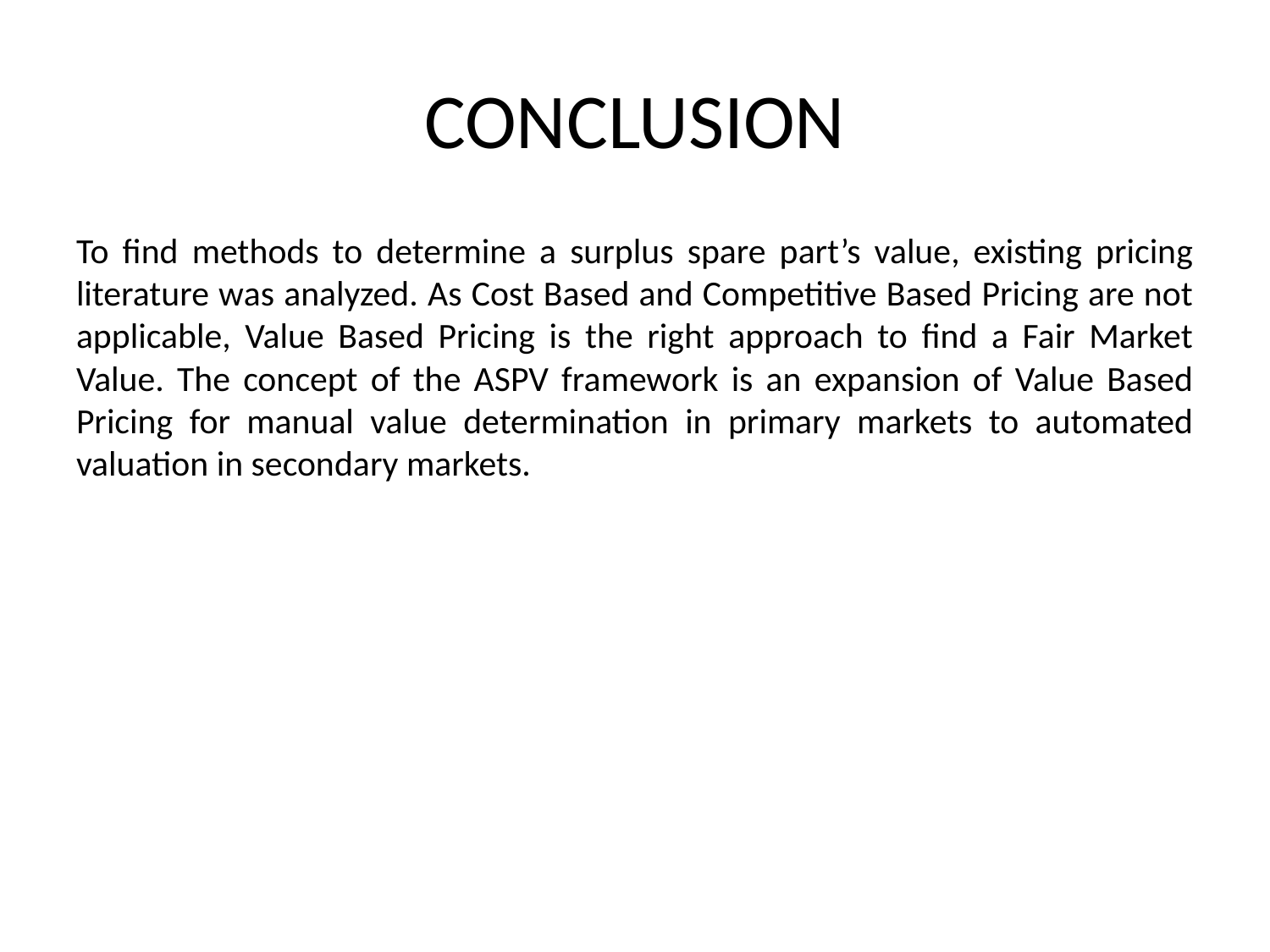

# CONCLUSION
To find methods to determine a surplus spare part’s value, existing pricing literature was analyzed. As Cost Based and Competitive Based Pricing are not applicable, Value Based Pricing is the right approach to find a Fair Market Value. The concept of the ASPV framework is an expansion of Value Based Pricing for manual value determination in primary markets to automated valuation in secondary markets.